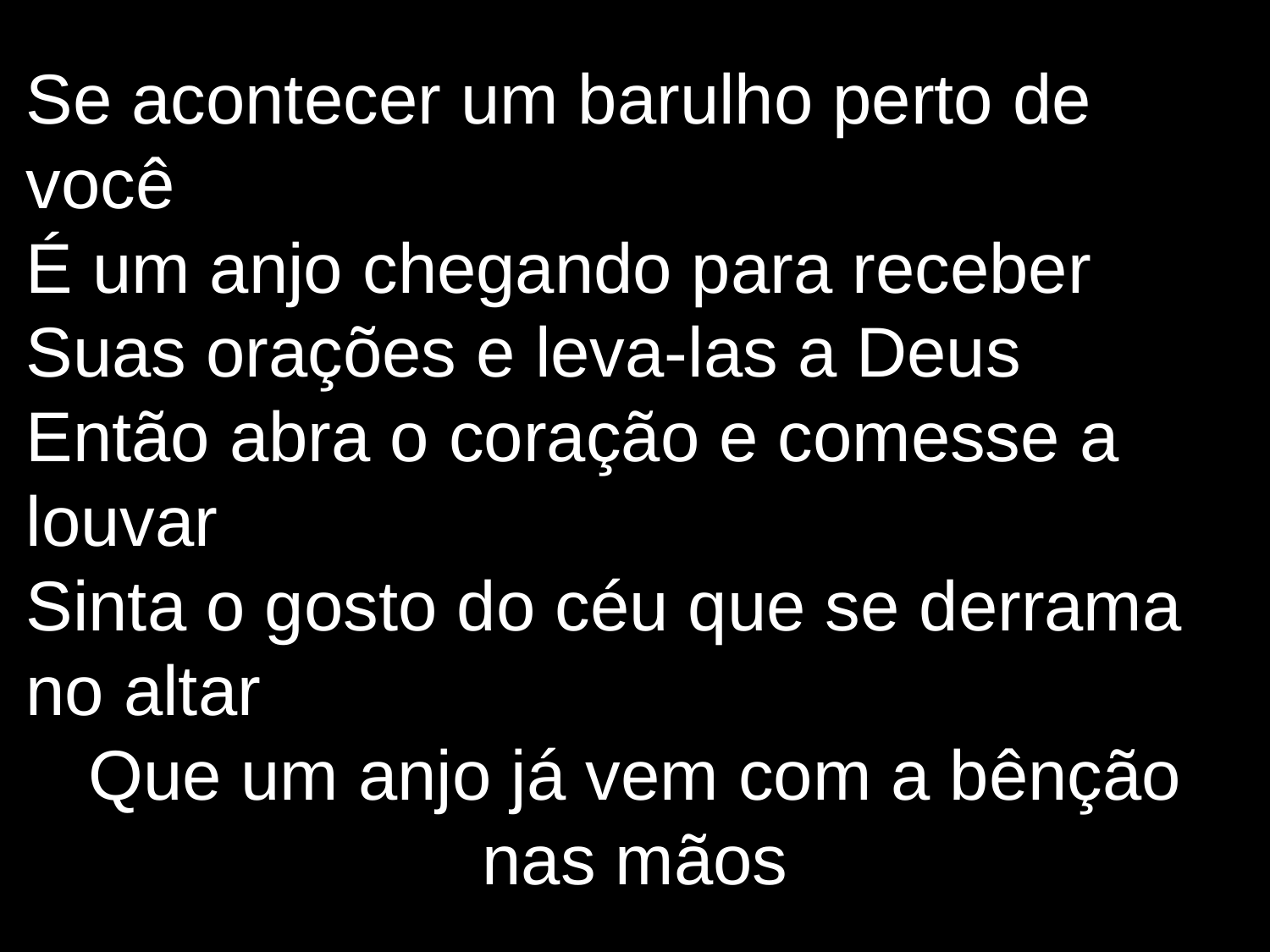

Se acontecer um barulho perto de você
É um anjo chegando para receber
Suas orações e leva-las a Deus
Então abra o coração e comesse a louvar
Sinta o gosto do céu que se derrama no altar
Que um anjo já vem com a bênção nas mãos